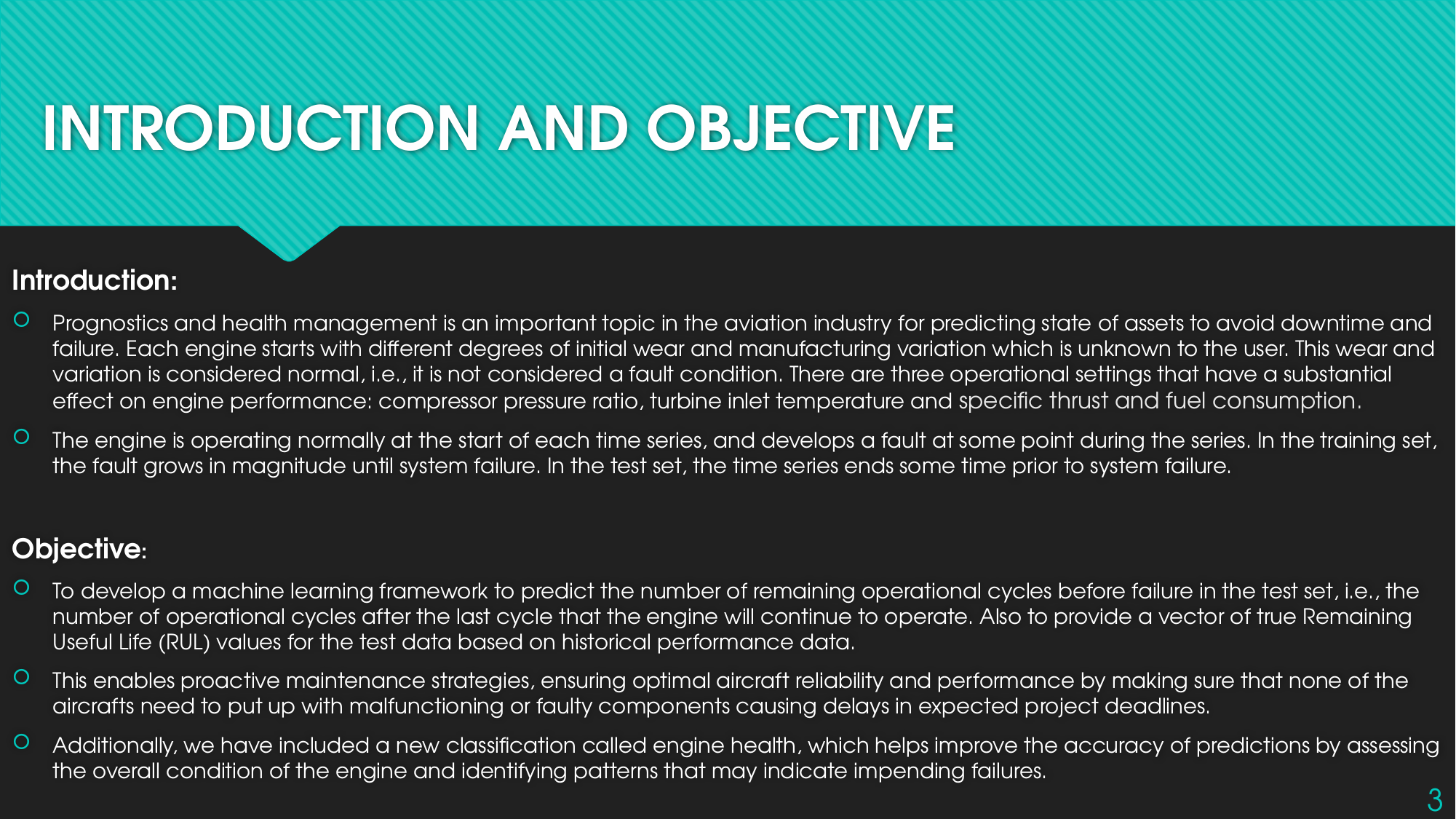

# INTRODUCTION AND OBJECTIVE
Introduction:
Prognostics and health management is an important topic in the aviation industry for predicting state of assets to avoid downtime and failure. Each engine starts with different degrees of initial wear and manufacturing variation which is unknown to the user. This wear and variation is considered normal, i.e., it is not considered a fault condition. There are three operational settings that have a substantial effect on engine performance: compressor pressure ratio, turbine inlet temperature and specific thrust and fuel consumption.
The engine is operating normally at the start of each time series, and develops a fault at some point during the series. In the training set, the fault grows in magnitude until system failure. In the test set, the time series ends some time prior to system failure.

Objective:
To develop a machine learning framework to predict the number of remaining operational cycles before failure in the test set, i.e., the number of operational cycles after the last cycle that the engine will continue to operate. Also to provide a vector of true Remaining Useful Life (RUL) values for the test data based on historical performance data.
This enables proactive maintenance strategies, ensuring optimal aircraft reliability and performance by making sure that none of the aircrafts need to put up with malfunctioning or faulty components causing delays in expected project deadlines.
Additionally, we have included a new classification called engine health, which helps improve the accuracy of predictions by assessing the overall condition of the engine and identifying patterns that may indicate impending failures.

3